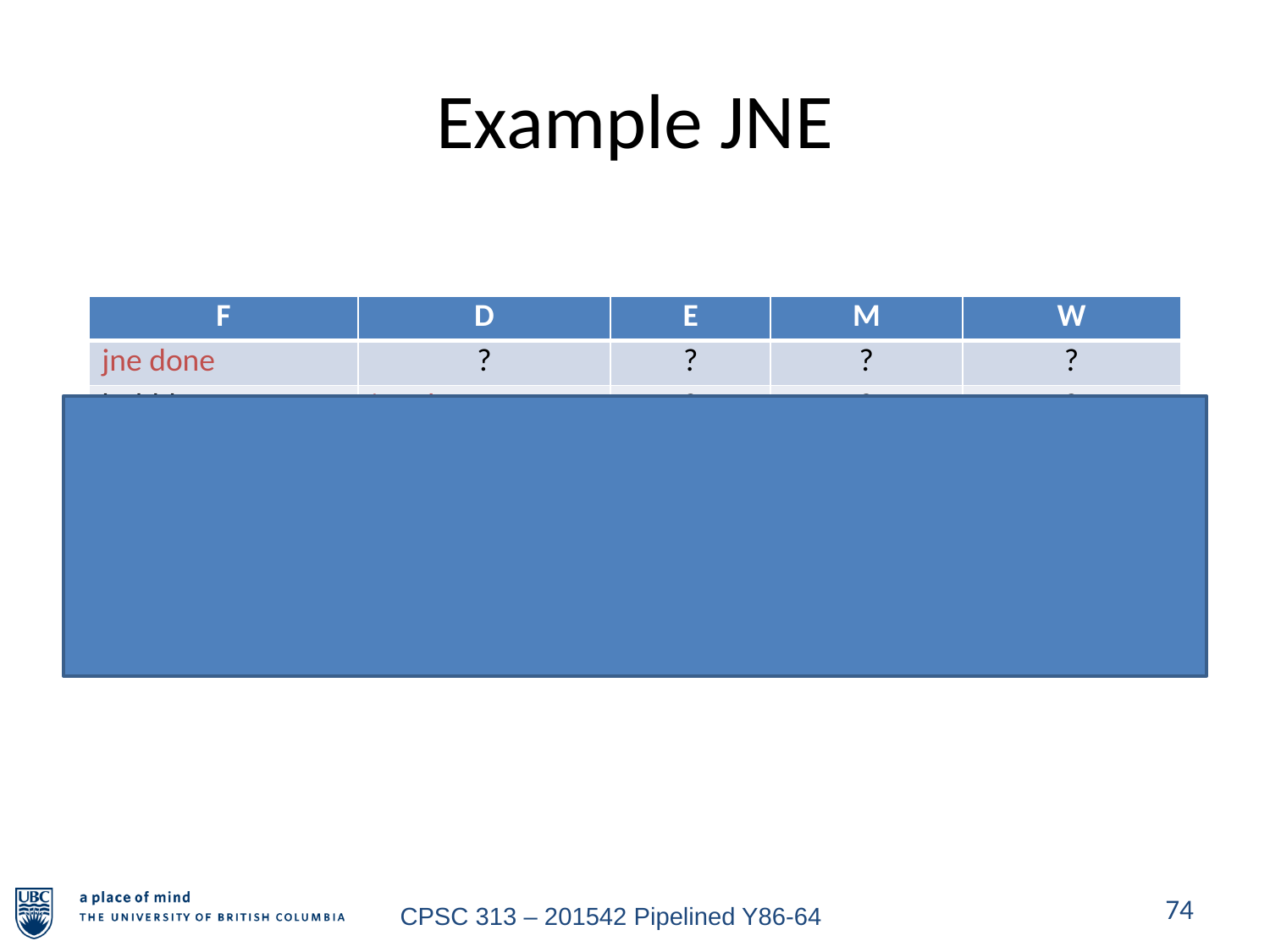

# Example JNE
| F | D | E | M | W |
| --- | --- | --- | --- | --- |
| jne done | ? | ? | ? | ? |
| bubble | jne done | ? | ? | ? |
| bubble | bubble | jne done | ? | ? |
| rrmovq %r9,%rax | bubble | bubble | jne done | ? |
| addq %r8,%r9 | rrmovq %r9,%rax | bubble | bubble | jne done |

74